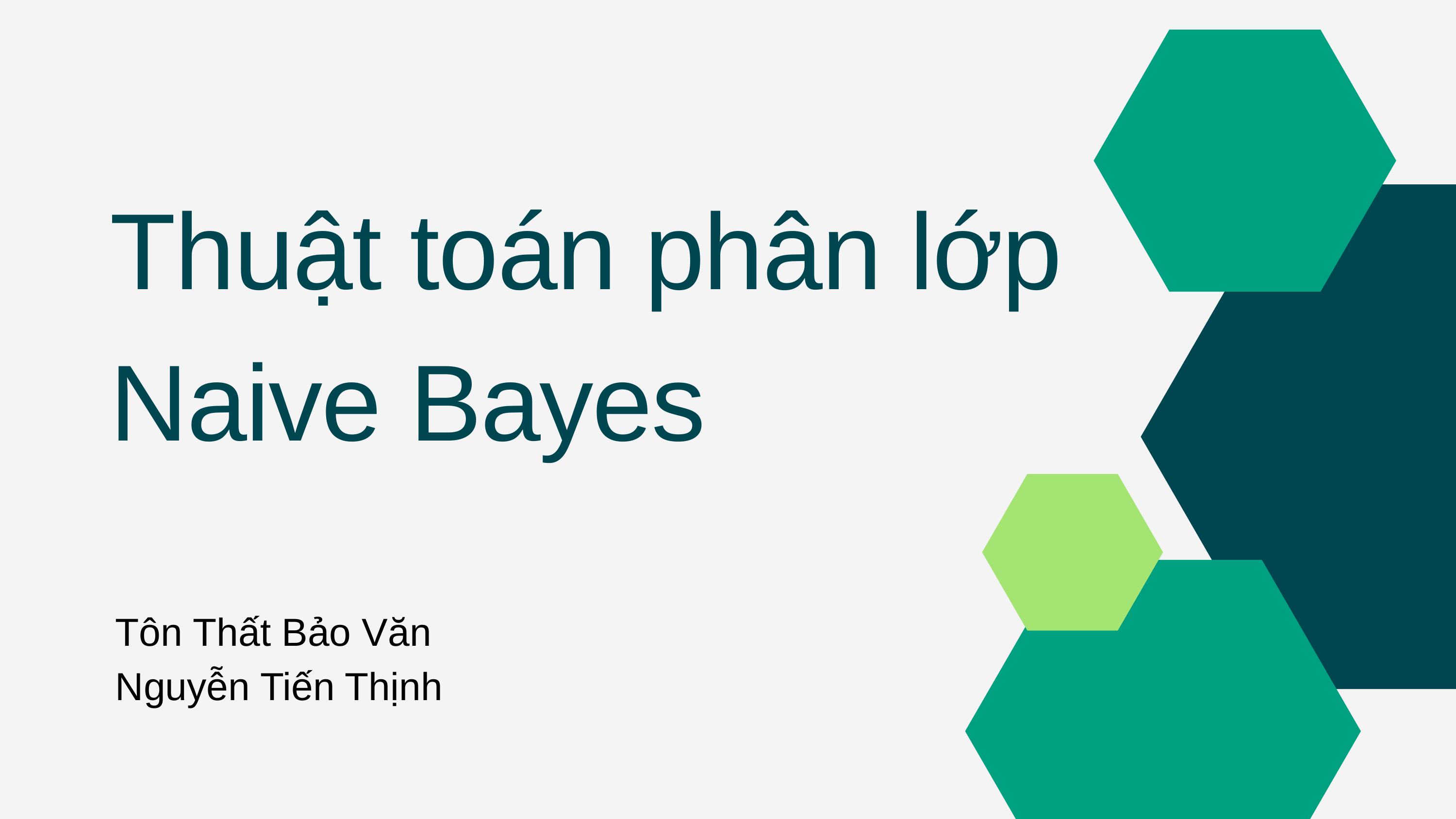

Thuật toán phân lớp Naive Bayes

Tôn Thất Bảo Văn
Nguyễn Tiến Thịnh